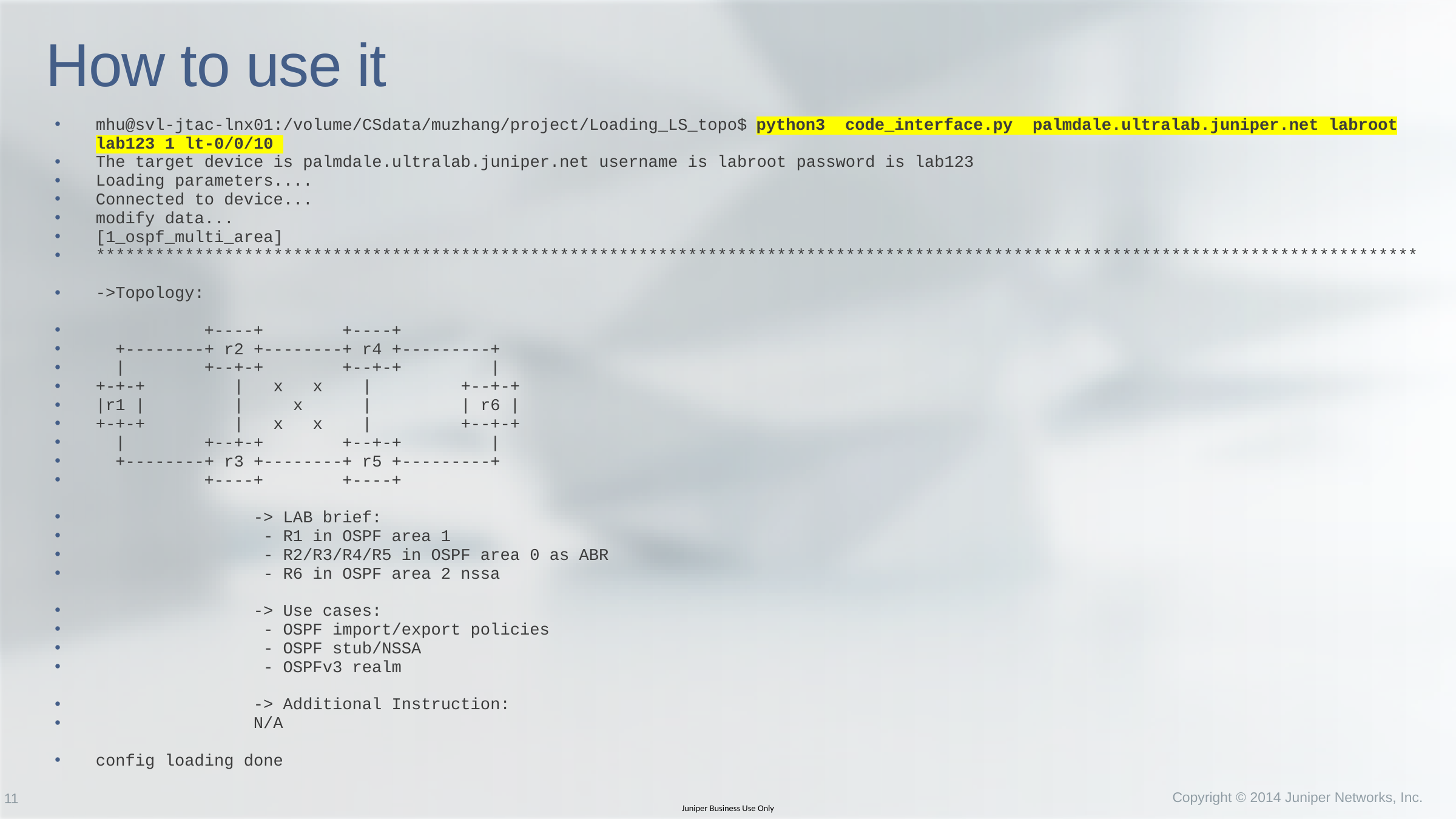

# How to use it
mhu@svl-jtac-lnx01:/volume/CSdata/muzhang/project/Loading_LS_topo$ python3  code_interface.py  palmdale.ultralab.juniper.net labroot lab123 1 lt-0/0/10
The target device is palmdale.ultralab.juniper.net username is labroot password is lab123
Loading parameters....
Connected to device...
modify data...
[1_ospf_multi_area]
**************************************************************************************************************************************

->Topology:

           +----+        +----+
  +--------+ r2 +--------+ r4 +---------+
  |        +--+-+        +--+-+         |
+-+-+         |   x   x    |         +--+-+
|r1 |         |     x      |         | r6 |
+-+-+         |   x   x    |         +--+-+
  |        +--+-+        +--+-+         |
  +--------+ r3 +--------+ r5 +---------+
           +----+        +----+

                -> LAB brief:
                 - R1 in OSPF area 1
                 - R2/R3/R4/R5 in OSPF area 0 as ABR
                 - R6 in OSPF area 2 nssa

                -> Use cases:
                 - OSPF import/export policies
                 - OSPF stub/NSSA
                 - OSPFv3 realm

                -> Additional Instruction:
                N/A

config loading done